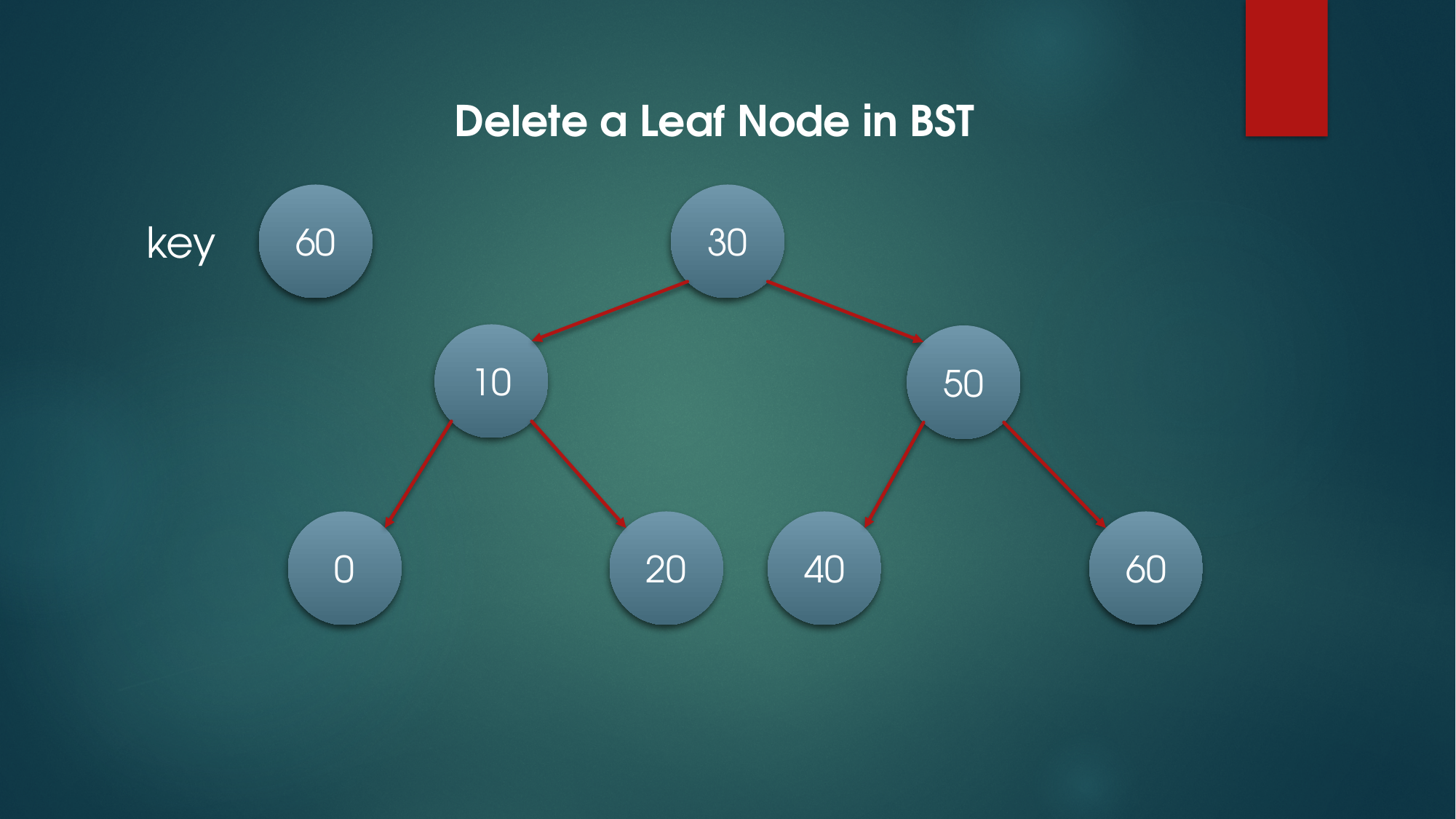

Delete a Leaf Node in BST
60
key
30
10
50
0
20
40
60